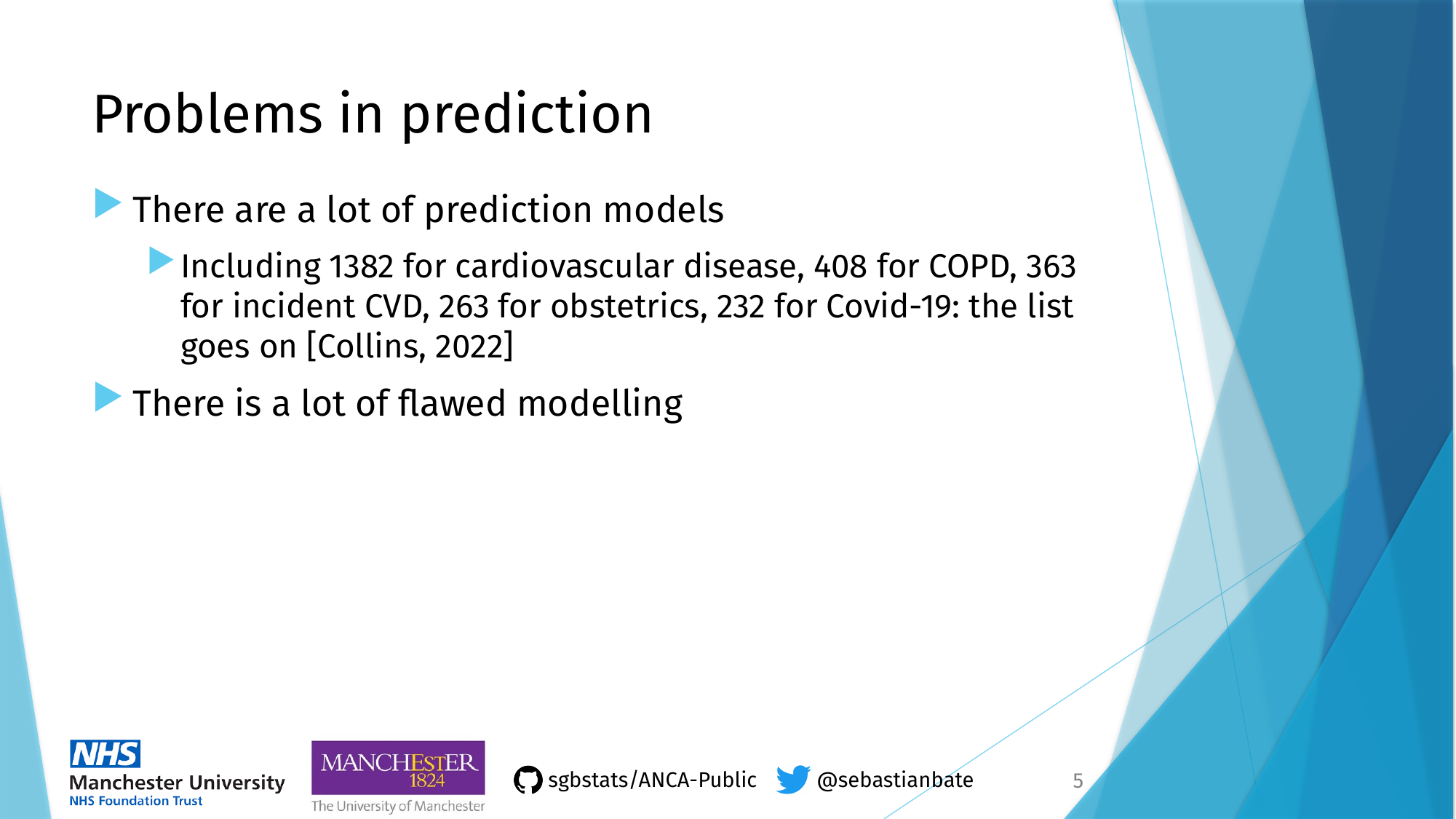

# Problems in prediction
There are a lot of prediction models
Including 1382 for cardiovascular disease, 408 for COPD, 363 for incident CVD, 263 for obstetrics, 232 for Covid-19: the list goes on [Collins, 2022]
There is a lot of flawed modelling
5